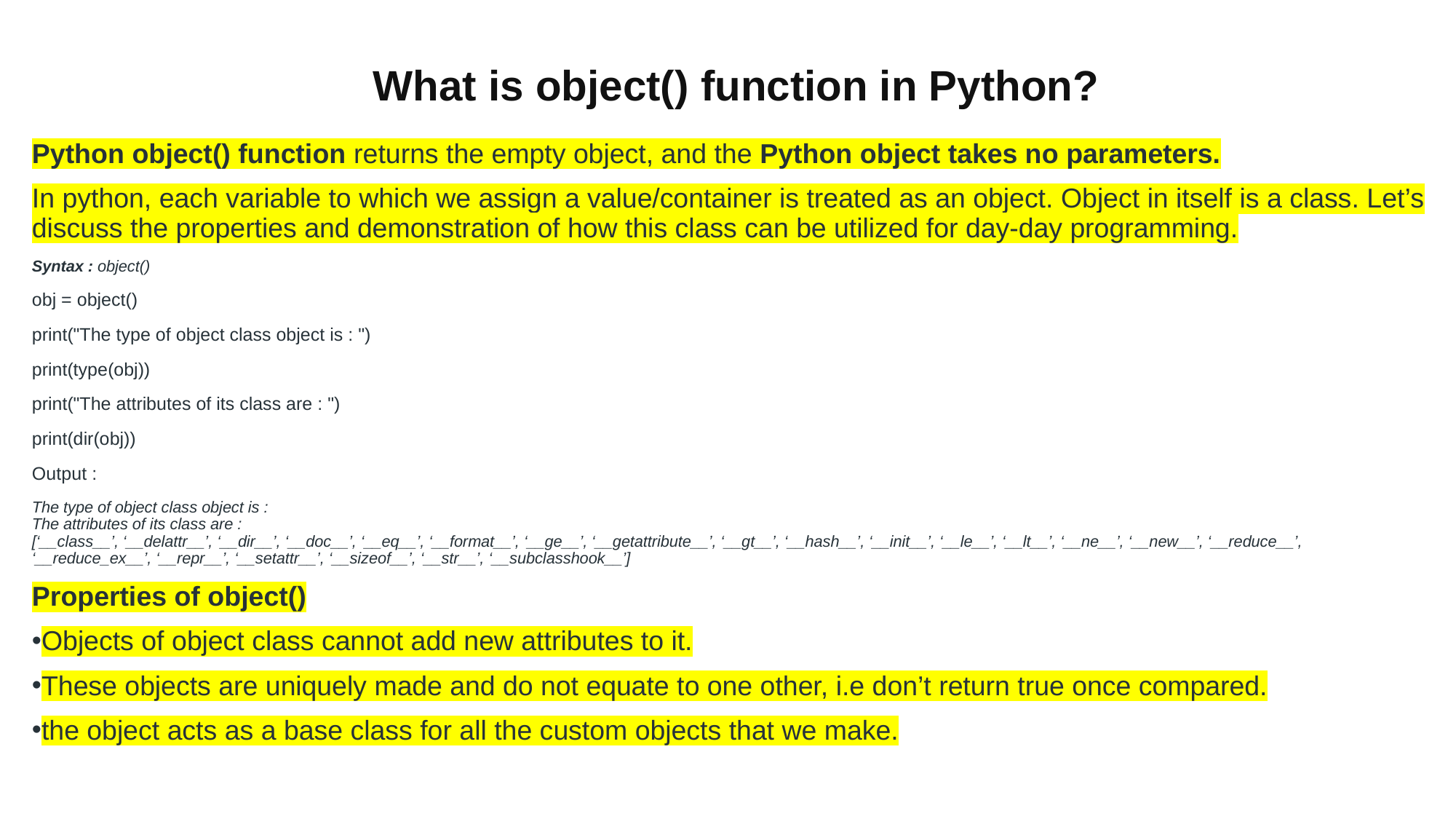

# What is object() function in Python?
Python object() function returns the empty object, and the Python object takes no parameters.
In python, each variable to which we assign a value/container is treated as an object. Object in itself is a class. Let’s discuss the properties and demonstration of how this class can be utilized for day-day programming.
Syntax : object()
obj = object()
print("The type of object class object is : ")
print(type(obj))
print("The attributes of its class are : ")
print(dir(obj))
Output :
The type of object class object is : 
The attributes of its class are : 
[‘__class__’, ‘__delattr__’, ‘__dir__’, ‘__doc__’, ‘__eq__’, ‘__format__’, ‘__ge__’, ‘__getattribute__’, ‘__gt__’, ‘__hash__’, ‘__init__’, ‘__le__’, ‘__lt__’, ‘__ne__’, ‘__new__’, ‘__reduce__’, ‘__reduce_ex__’, ‘__repr__’, ‘__setattr__’, ‘__sizeof__’, ‘__str__’, ‘__subclasshook__’]
Properties of object()
Objects of object class cannot add new attributes to it.
These objects are uniquely made and do not equate to one other, i.e don’t return true once compared.
the object acts as a base class for all the custom objects that we make.